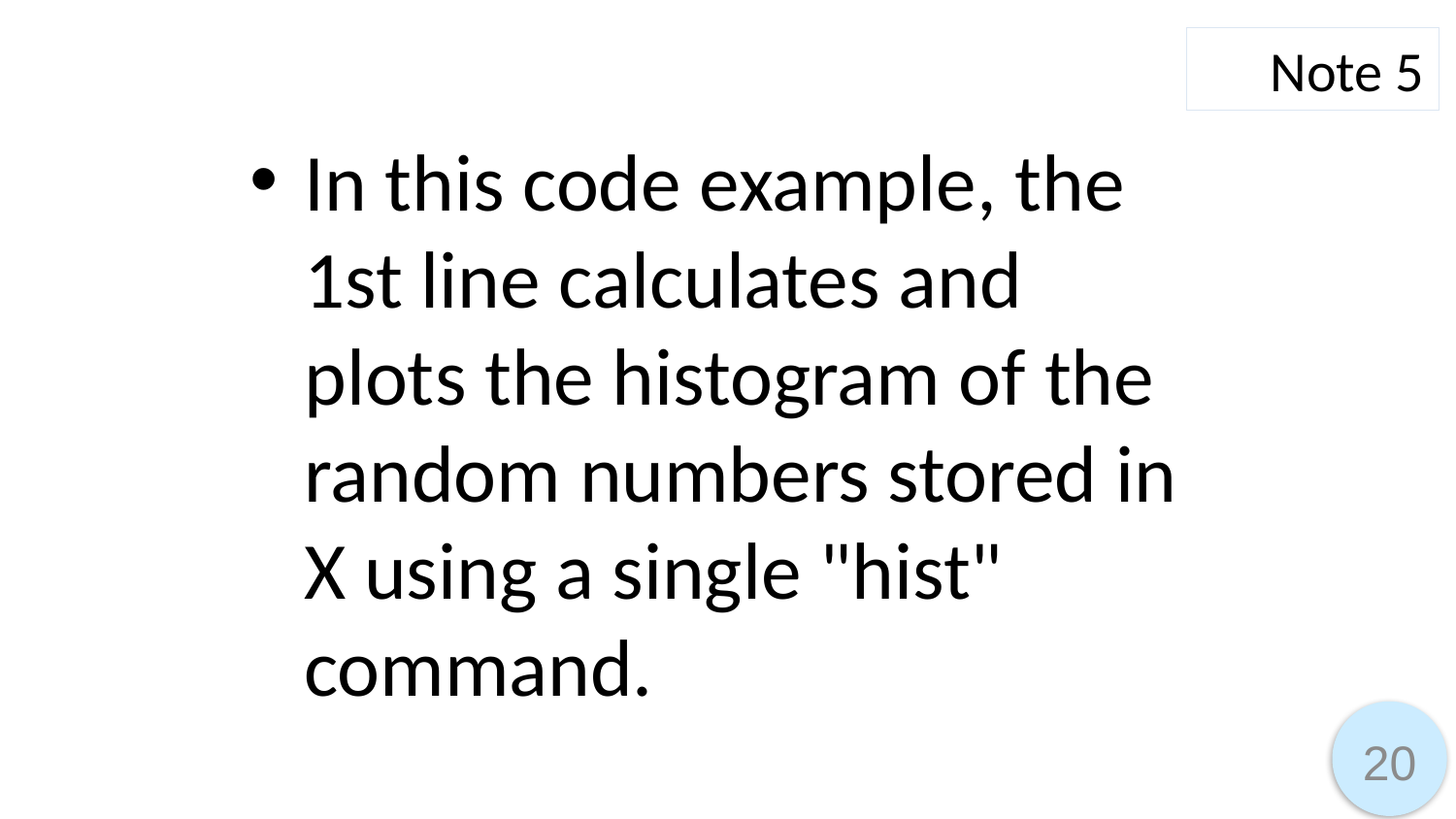

Note 5
In this code example, the 1st line calculates and plots the histogram of the random numbers stored in X using a single "hist" command.
20